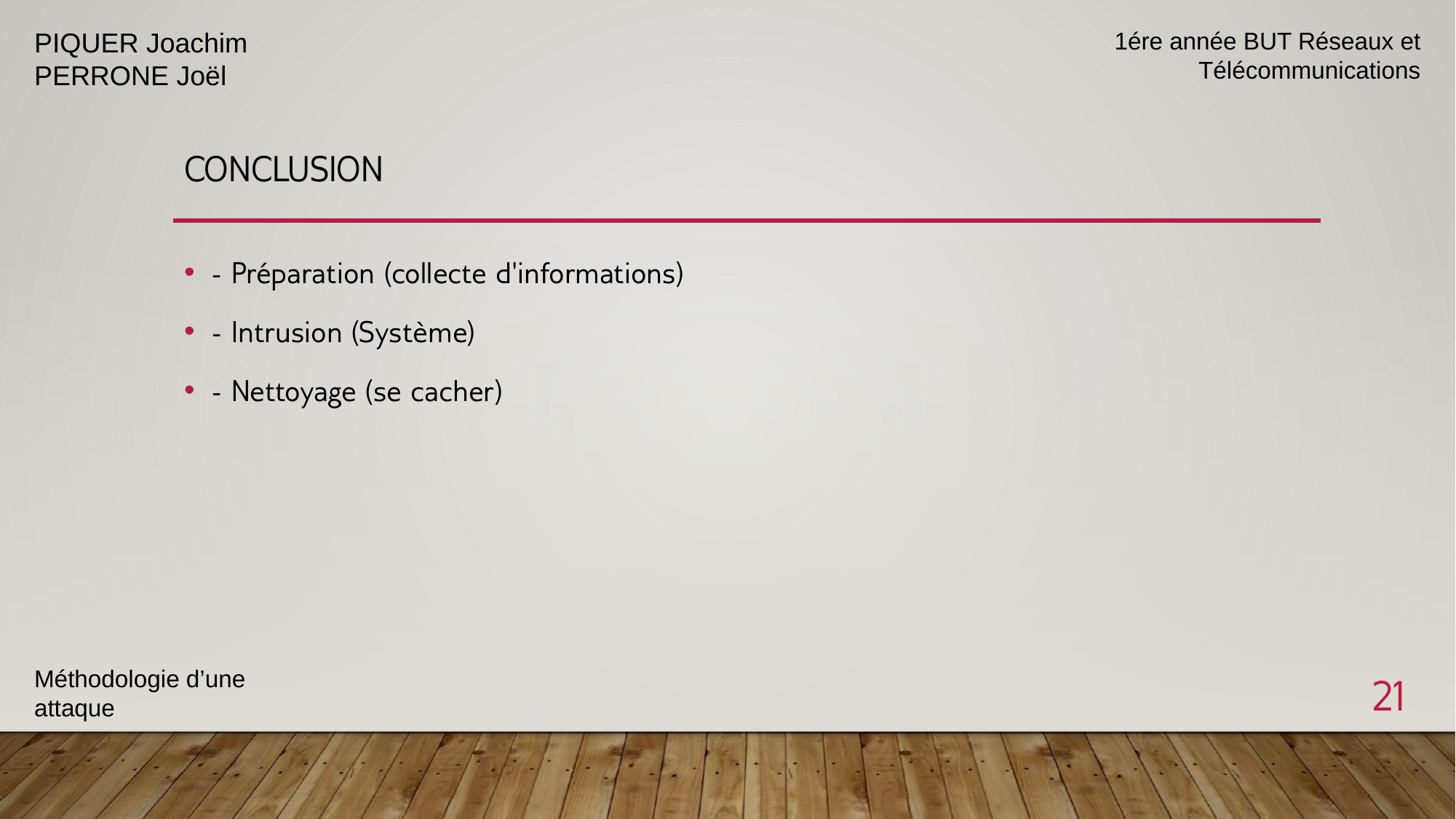

PIQUER Joachim
PERRONE Joël
1ére année BUT Réseaux et Télécommunications
# CONCLUSION
- Préparation (collecte d'informations)
- Intrusion (Système)
- Nettoyage (se cacher)
Méthodologie d’une attaque
21